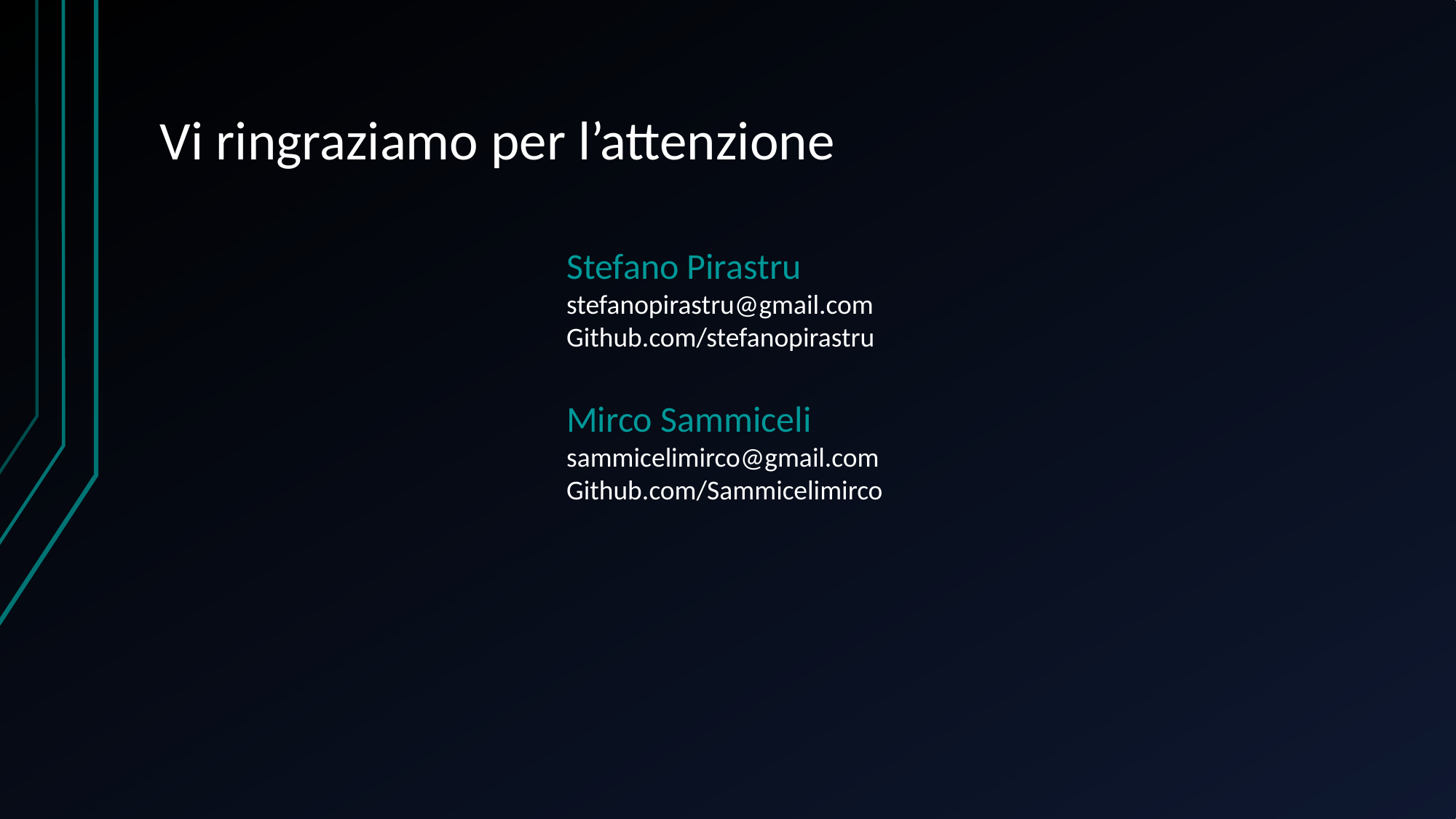

# Vi ringraziamo per l’attenzione
Stefano Pirastru
stefanopirastru@gmail.com
Github.com/stefanopirastru

Mirco Sammiceli
sammicelimirco@gmail.com
Github.com/Sammicelimirco